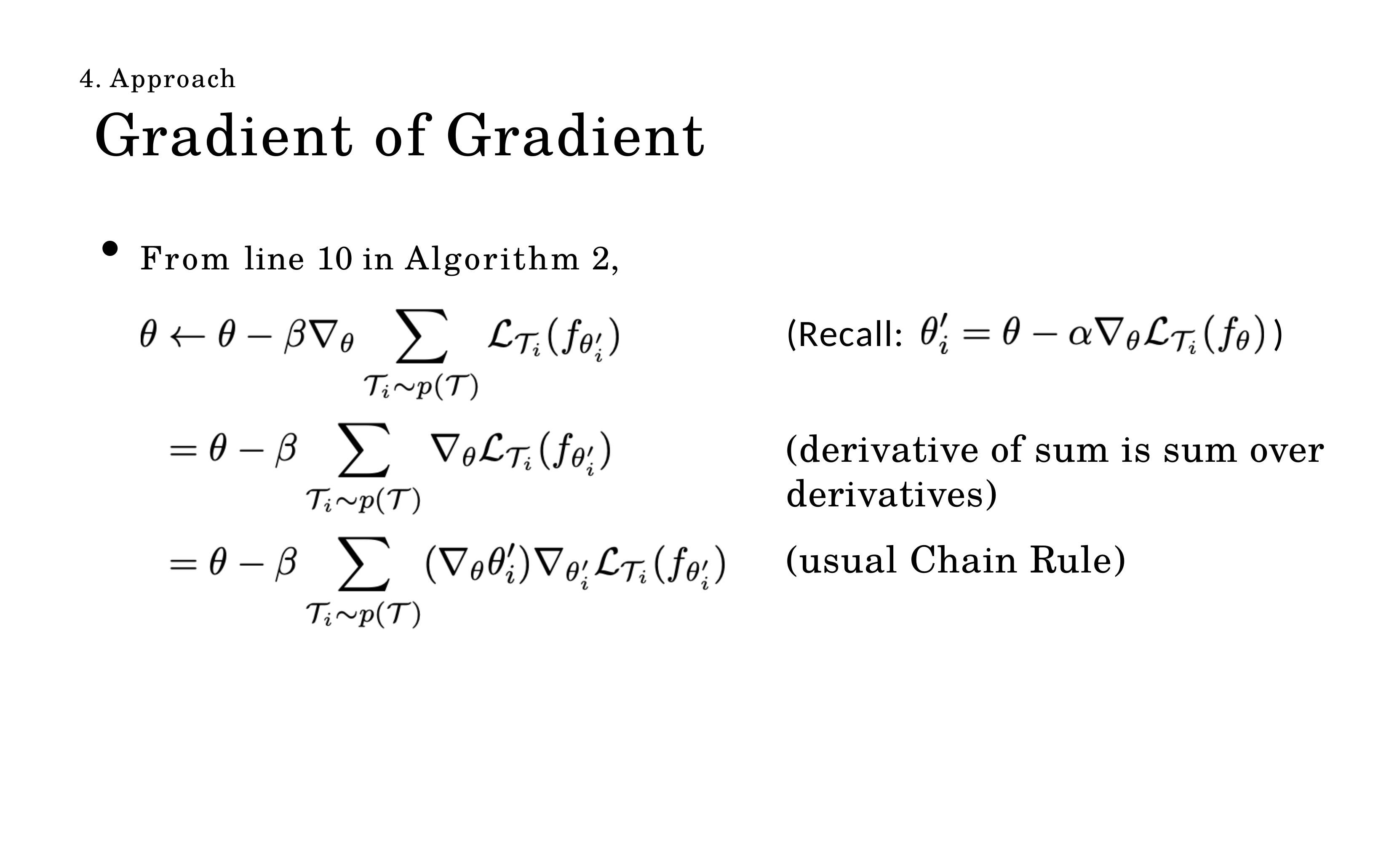

4. Approach
# Gradient of Gradient
From line 10 in Algorithm 2,
(Recall:
)

(derivative of sum is sum over derivatives)
(usual Chain Rule)